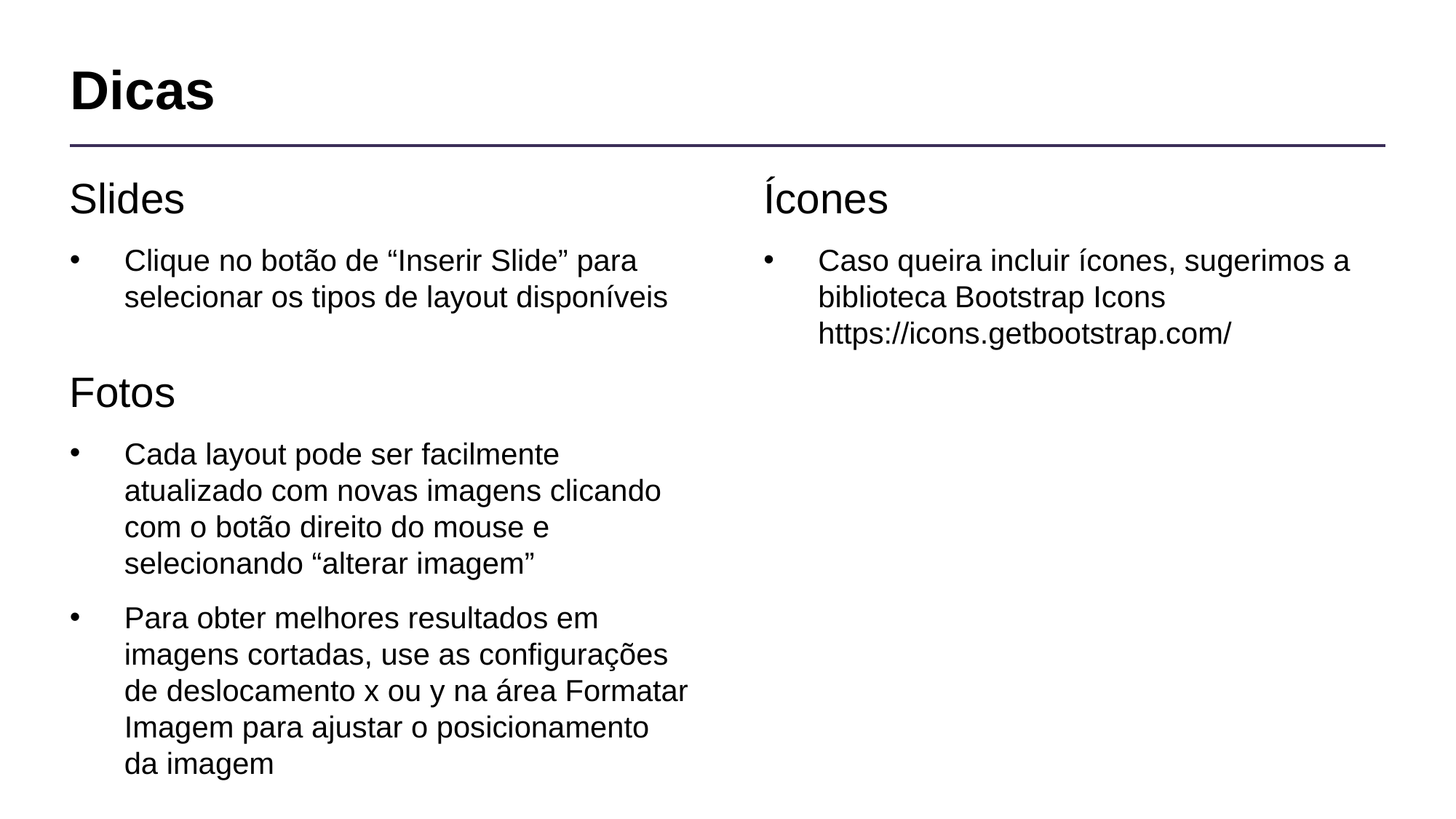

# Dicas
Slides
Clique no botão de “Inserir Slide” para selecionar os tipos de layout disponíveis

Fotos
Cada layout pode ser facilmente atualizado com novas imagens clicando com o botão direito do mouse e selecionando “alterar imagem”
Para obter melhores resultados em imagens cortadas, use as configurações de deslocamento x ou y na área Formatar Imagem para ajustar o posicionamento da imagem
Ícones
Caso queira incluir ícones, sugerimos a biblioteca Bootstrap Icons https://icons.getbootstrap.com/